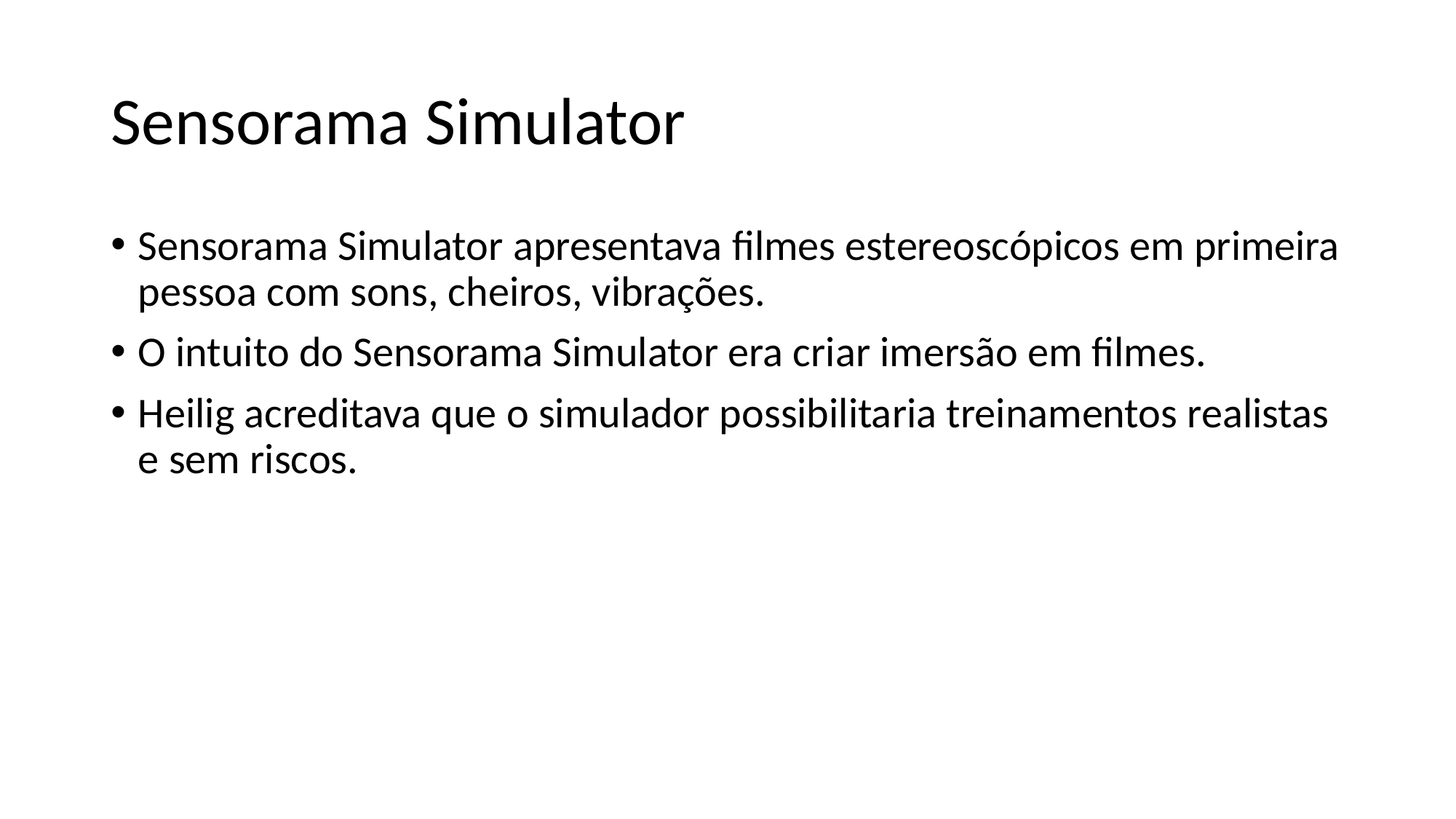

# Sensorama Simulator
Sensorama Simulator apresentava filmes estereoscópicos em primeira pessoa com sons, cheiros, vibrações.
O intuito do Sensorama Simulator era criar imersão em filmes.
Heilig acreditava que o simulador possibilitaria treinamentos realistas e sem riscos.